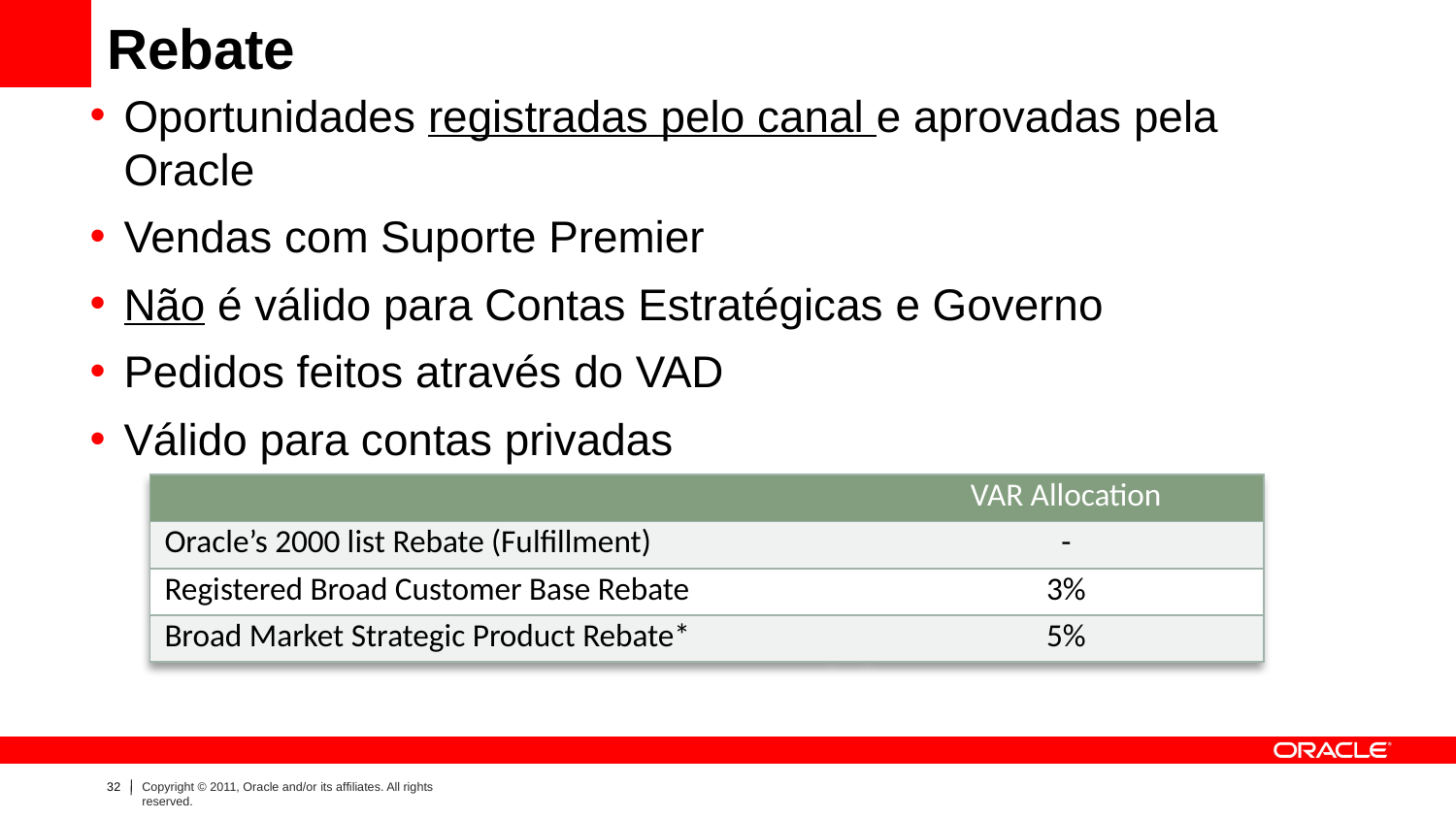

# Rebate
Oportunidades registradas pelo canal e aprovadas pela Oracle
Vendas com Suporte Premier
Não é válido para Contas Estratégicas e Governo
Pedidos feitos através do VAD
Válido para contas privadas
|  |  | VAR Allocation |
| --- | --- | --- |
| Oracle’s 2000 list Rebate (Fulfillment) |  | - |
| Registered Broad Customer Base Rebate |  | 3% |
| Broad Market Strategic Product Rebate\* |  | 5% |